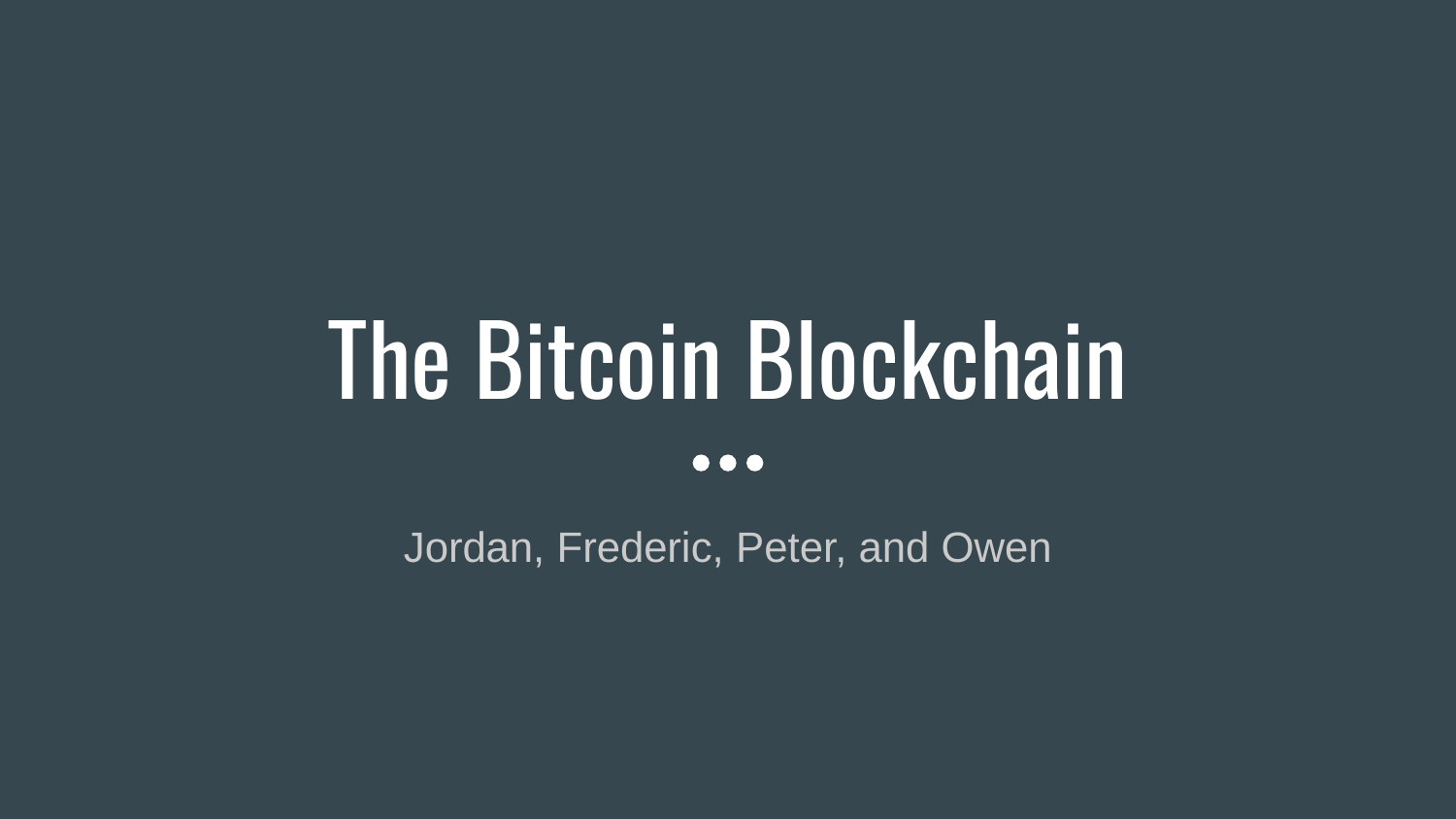

# The Bitcoin Blockchain
Jordan, Frederic, Peter, and Owen